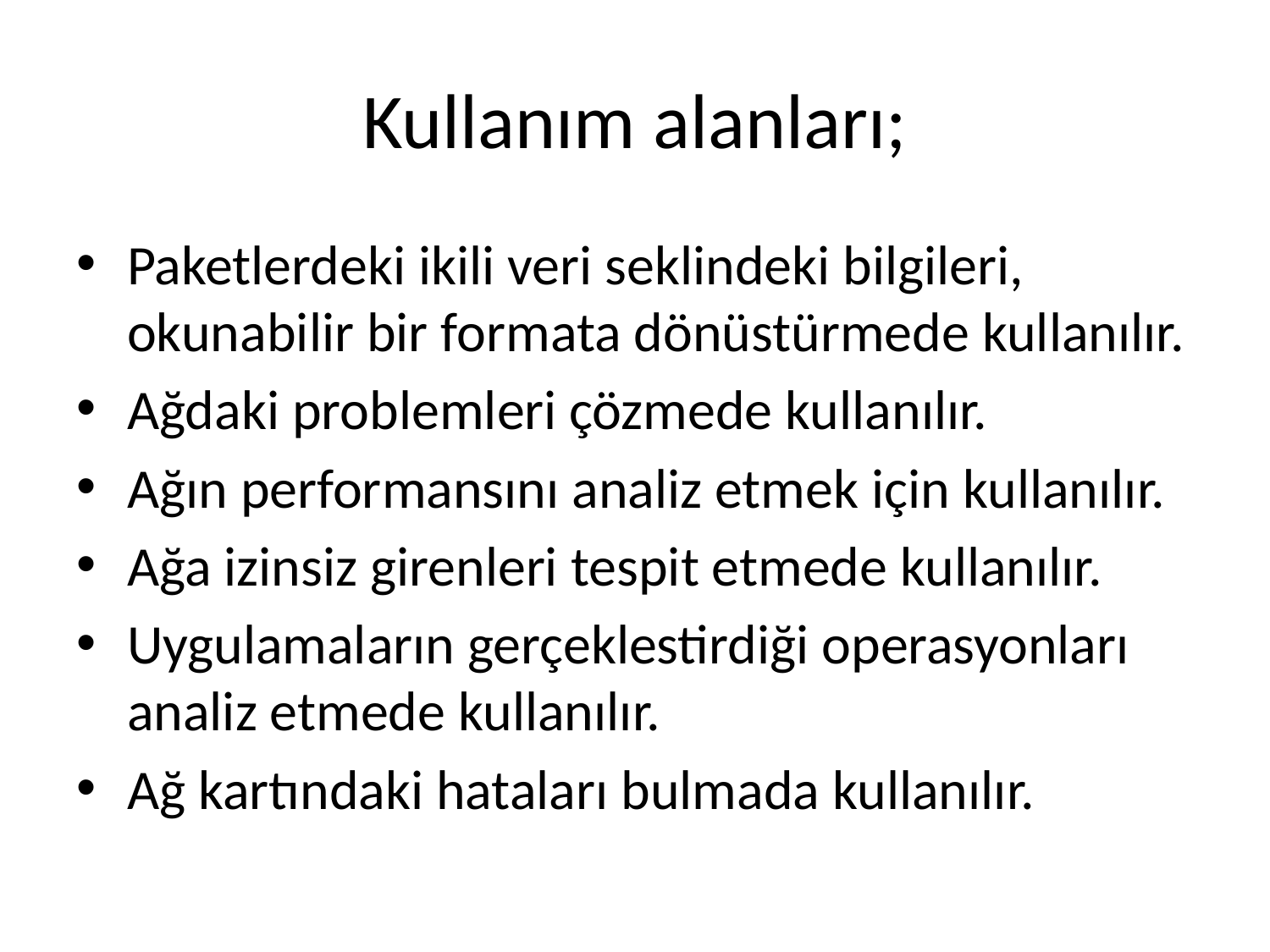

# Kullanım alanları;
Paketlerdeki ikili veri seklindeki bilgileri, okunabilir bir formata dönüstürmede kullanılır.
Ağdaki problemleri çözmede kullanılır.
Ağın performansını analiz etmek için kullanılır.
Ağa izinsiz girenleri tespit etmede kullanılır.
Uygulamaların gerçeklestirdiği operasyonları analiz etmede kullanılır.
Ağ kartındaki hataları bulmada kullanılır.